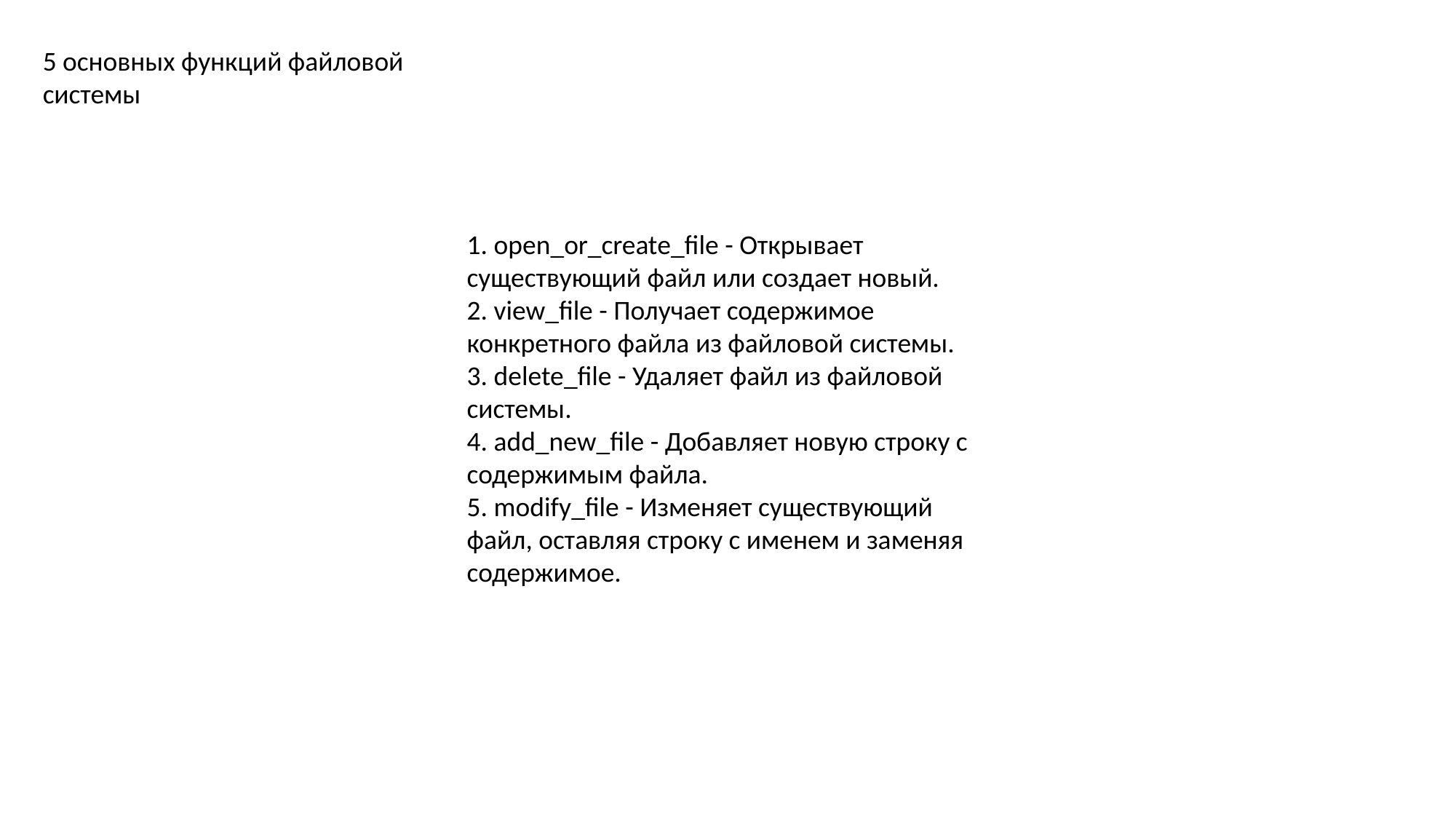

5 основных функций файловой системы
1. open_or_create_file - Открывает существующий файл или создает новый.
2. view_file - Получает содержимое конкретного файла из файловой системы.
3. delete_file - Удаляет файл из файловой системы.
4. add_new_file - Добавляет новую строку с содержимым файла.
5. modify_file - Изменяет существующий файл, оставляя строку с именем и заменяя содержимое.